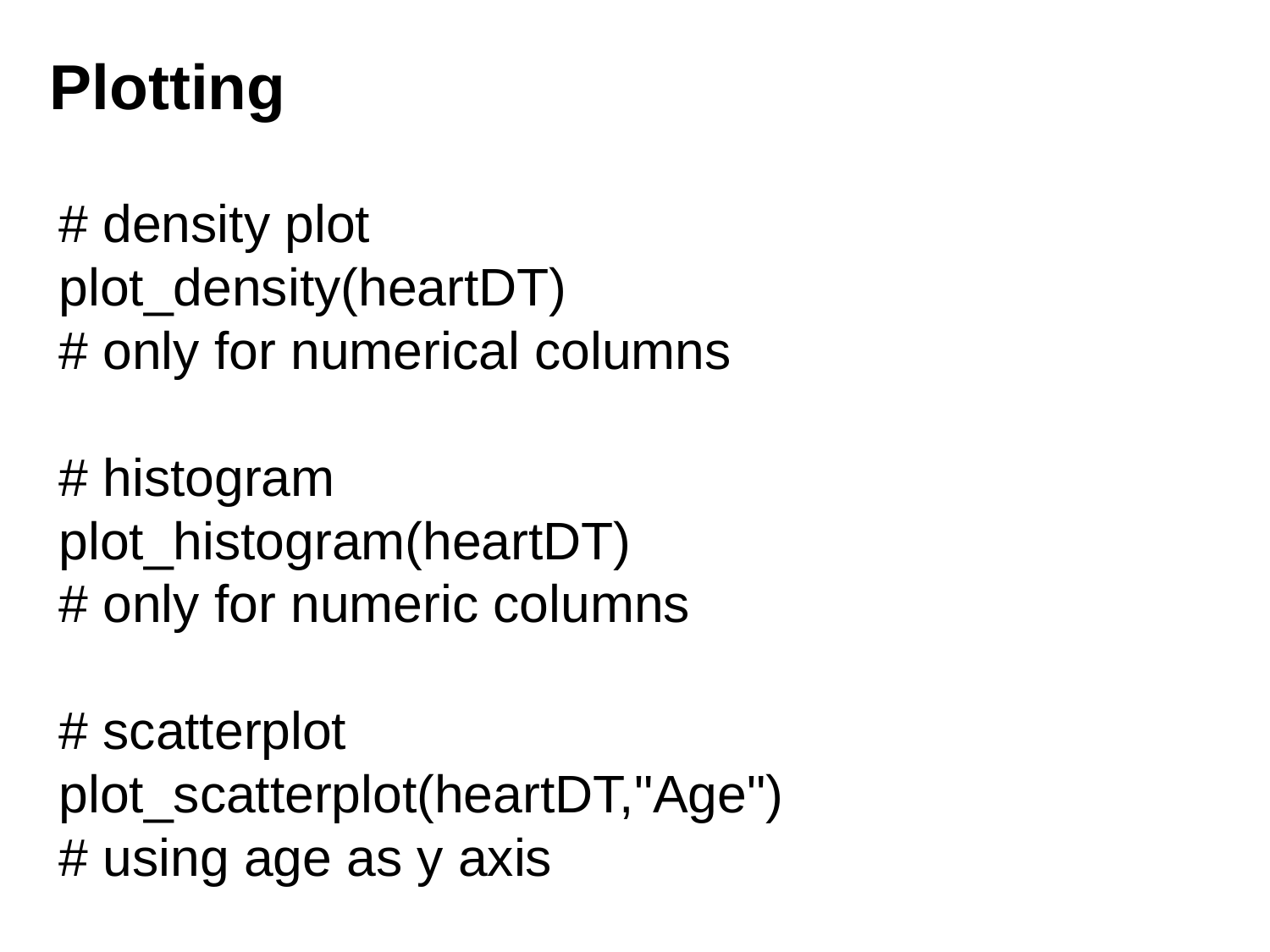

Plotting

# density plot
plot_density(heartDT)
# only for numerical columns

# histogram
plot_histogram(heartDT)
# only for numeric columns

# scatterplot
plot_scatterplot(heartDT,"Age")
# using age as y axis